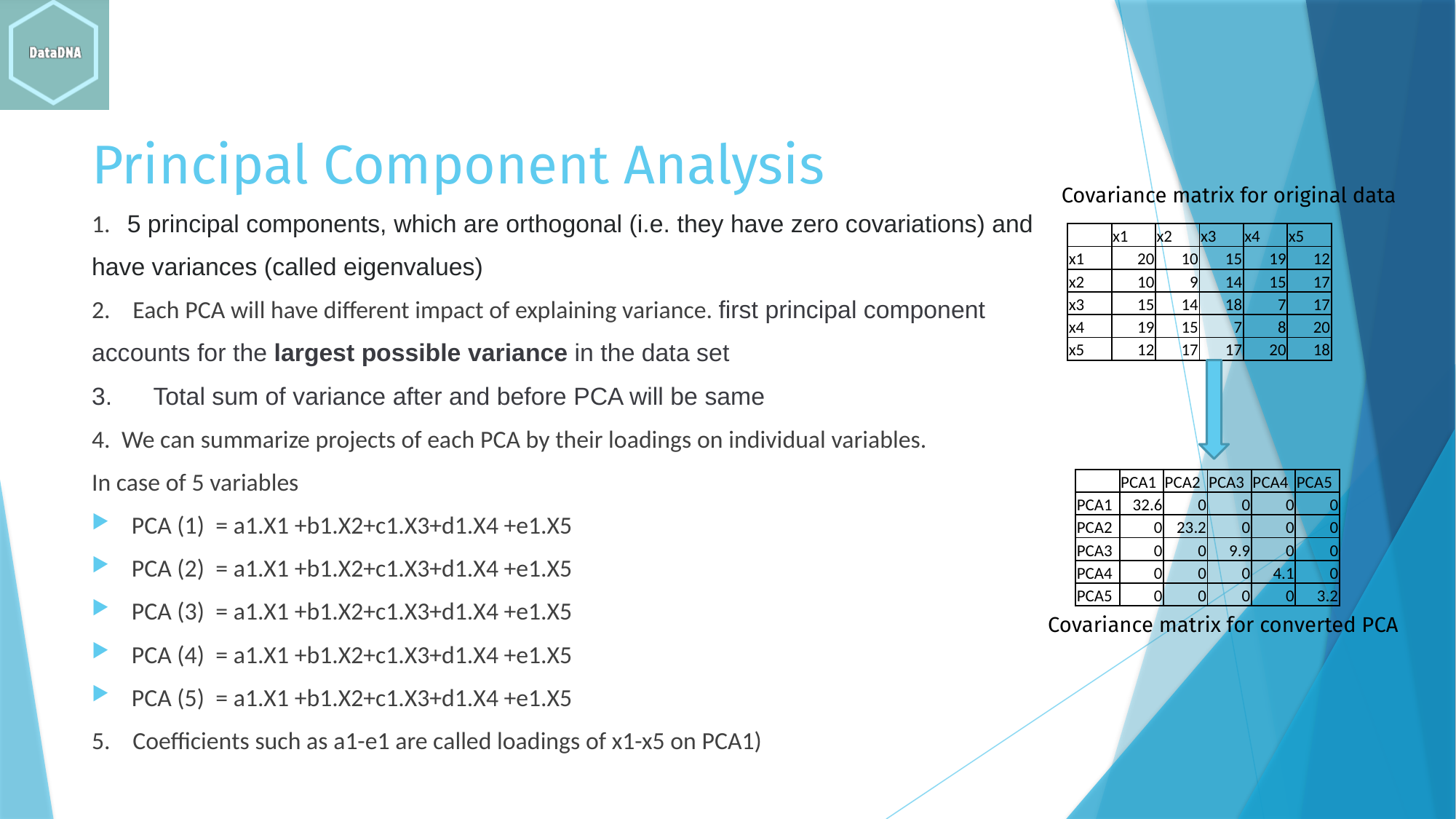

# Principal Component Analysis
Covariance matrix for original data
1.   5 principal components, which are orthogonal (i.e. they have zero covariations) and
have variances (called eigenvalues)
2.    Each PCA will have different impact of explaining variance. first principal component
accounts for the largest possible variance in the data set
3.      Total sum of variance after and before PCA will be same
4.  We can summarize projects of each PCA by their loadings on individual variables.
In case of 5 variables
PCA (1)  = a1.X1 +b1.X2+c1.X3+d1.X4 +e1.X5
PCA (2)  = a1.X1 +b1.X2+c1.X3+d1.X4 +e1.X5
PCA (3)  = a1.X1 +b1.X2+c1.X3+d1.X4 +e1.X5
PCA (4)  = a1.X1 +b1.X2+c1.X3+d1.X4 +e1.X5
PCA (5)  = a1.X1 +b1.X2+c1.X3+d1.X4 +e1.X5
5.    Coefficients such as a1-e1 are called loadings of x1-x5 on PCA1)

|  | x1 | x2 | x3 | x4 | x5 |
| --- | --- | --- | --- | --- | --- |
| x1 | 20 | 10 | 15 | 19 | 12 |
| x2 | 10 | 9 | 14 | 15 | 17 |
| x3 | 15 | 14 | 18 | 7 | 17 |
| x4 | 19 | 15 | 7 | 8 | 20 |
| x5 | 12 | 17 | 17 | 20 | 18 |

|  | PCA1 | PCA2 | PCA3 | PCA4 | PCA5 |
| --- | --- | --- | --- | --- | --- |
| PCA1 | 32.6 | 0 | 0 | 0 | 0 |
| PCA2 | 0 | 23.2 | 0 | 0 | 0 |
| PCA3 | 0 | 0 | 9.9 | 0 | 0 |
| PCA4 | 0 | 0 | 0 | 4.1 | 0 |
| PCA5 | 0 | 0 | 0 | 0 | 3.2 |
Covariance matrix for converted PCA